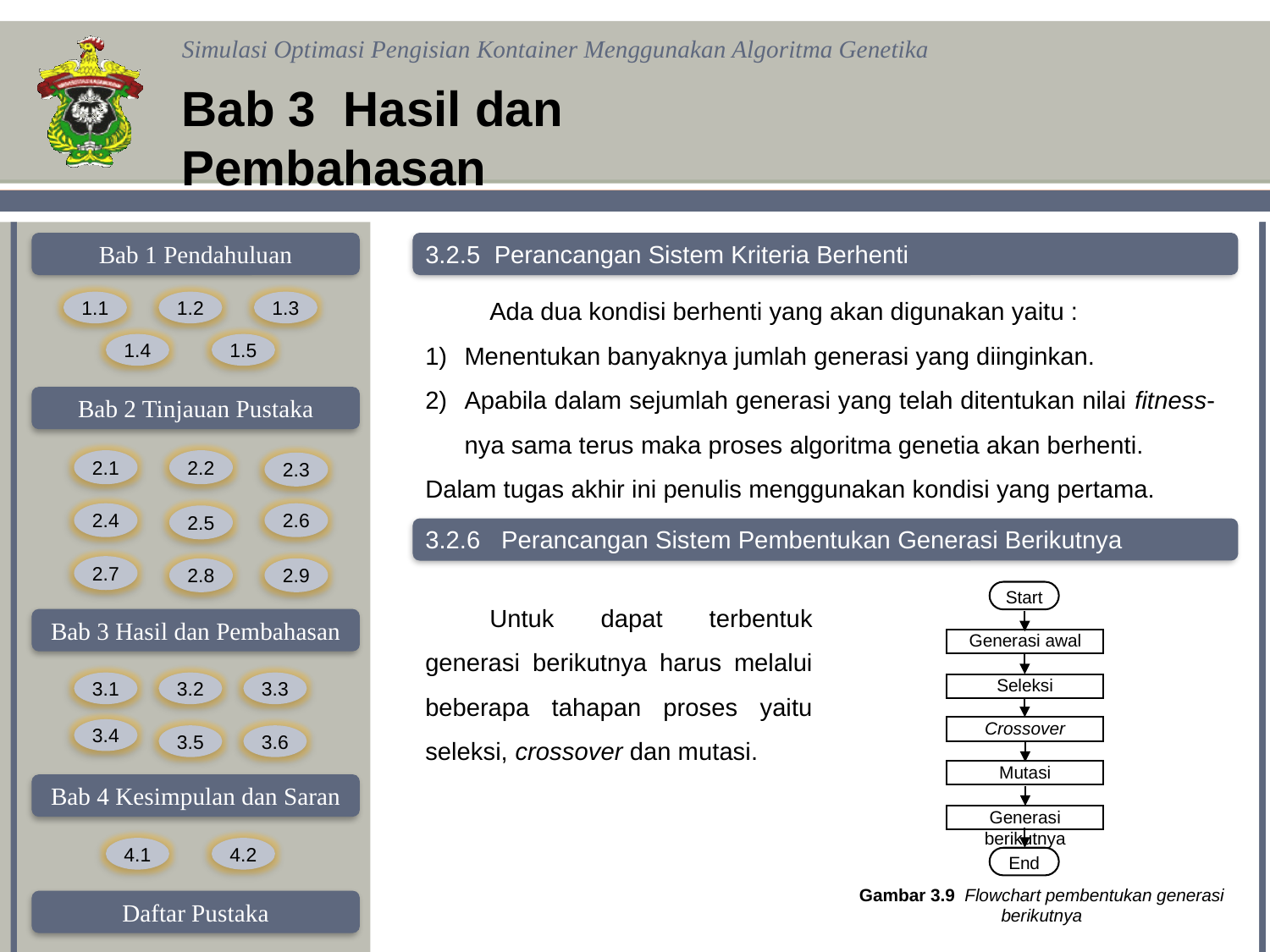

Bab 3  Hasil dan Pembahasan

3.2.5  Perancangan Sistem Kriteria Berhenti
Ada dua kondisi berhenti yang akan digunakan yaitu :
Menentukan banyaknya jumlah generasi yang diinginkan.
Apabila dalam sejumlah generasi yang telah ditentukan nilai fitness­-nya sama terus maka proses algoritma genetia akan berhenti.
Dalam tugas akhir ini penulis menggunakan kondisi yang pertama.
3.2.6   Perancangan Sistem Pembentukan Generasi Berikutnya

Untuk dapat terbentuk generasi berikutnya harus melalui beberapa tahapan proses yaitu seleksi, crossover dan mutasi.
Start
Generasi awal
Seleksi
Crossover
Mutasi
Generasi berikutnya
End
Gambar 3.9  Flowchart pembentukan generasi berikutnya